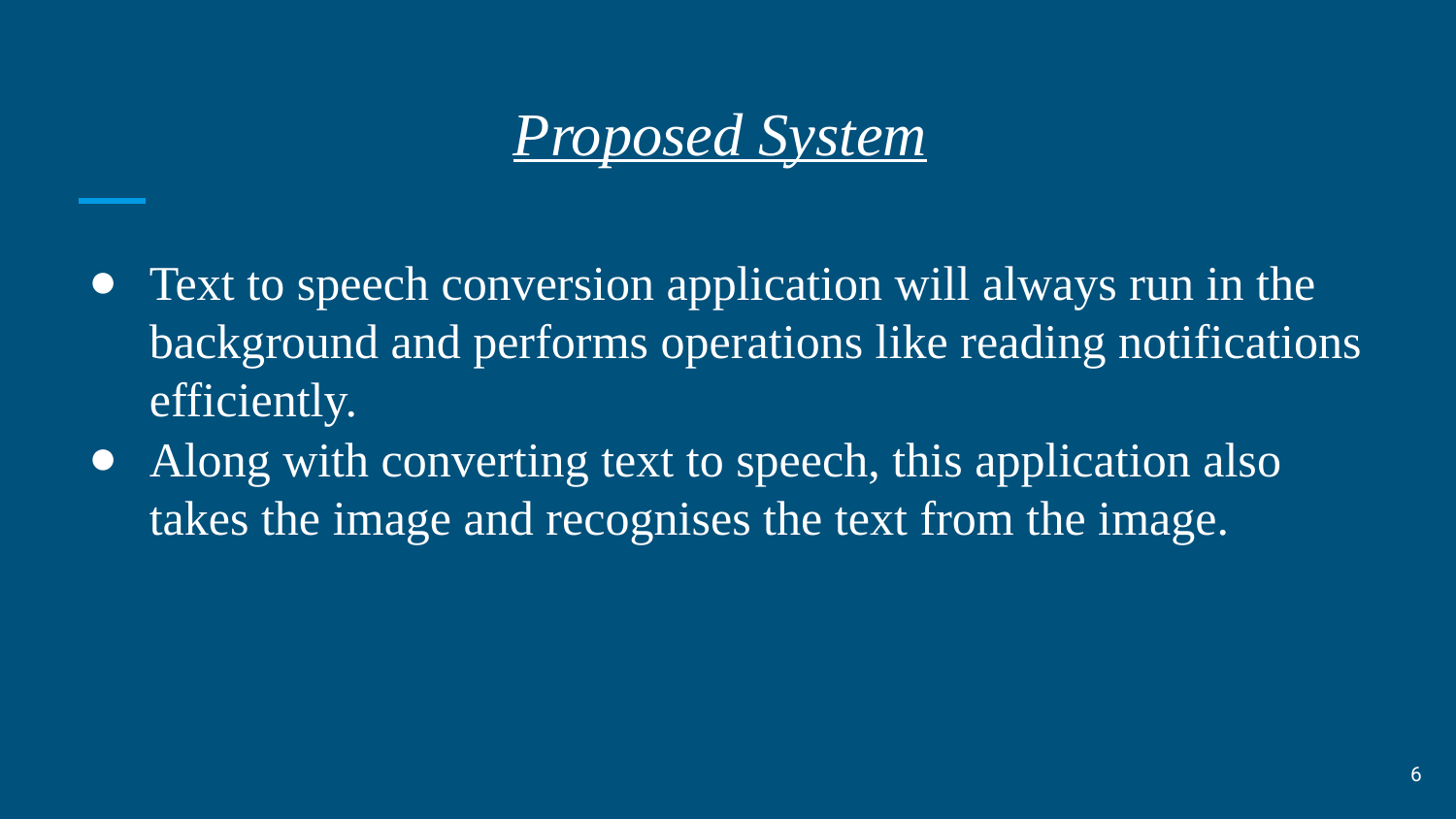

# Proposed System
Text to speech conversion application will always run in the background and performs operations like reading notifications efficiently.
Along with converting text to speech, this application also takes the image and recognises the text from the image.
6